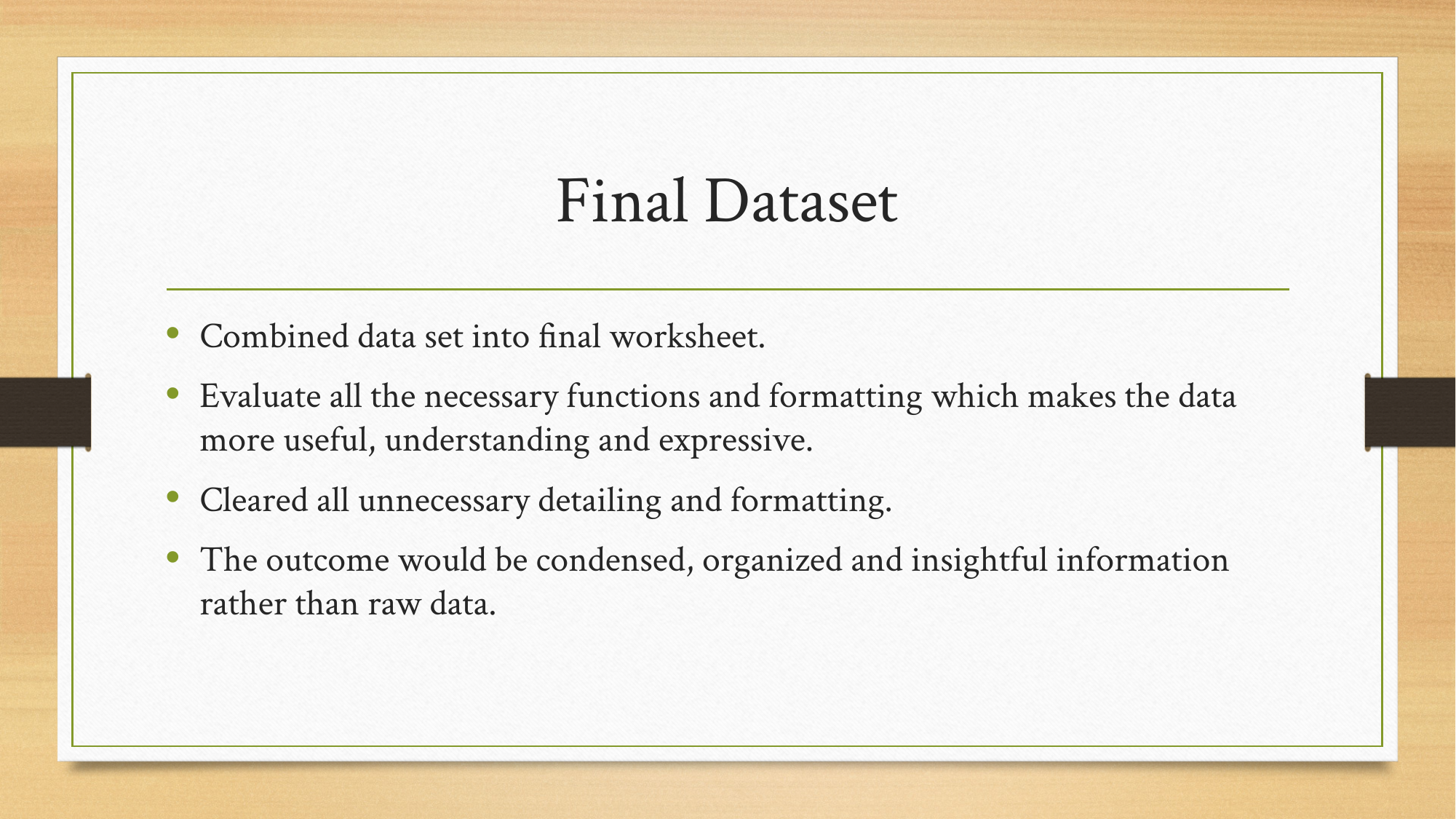

# Final Dataset
Combined data set into final worksheet.
Evaluate all the necessary functions and formatting which makes the data more useful, understanding and expressive.
Cleared all unnecessary detailing and formatting.
The outcome would be condensed, organized and insightful information rather than raw data.